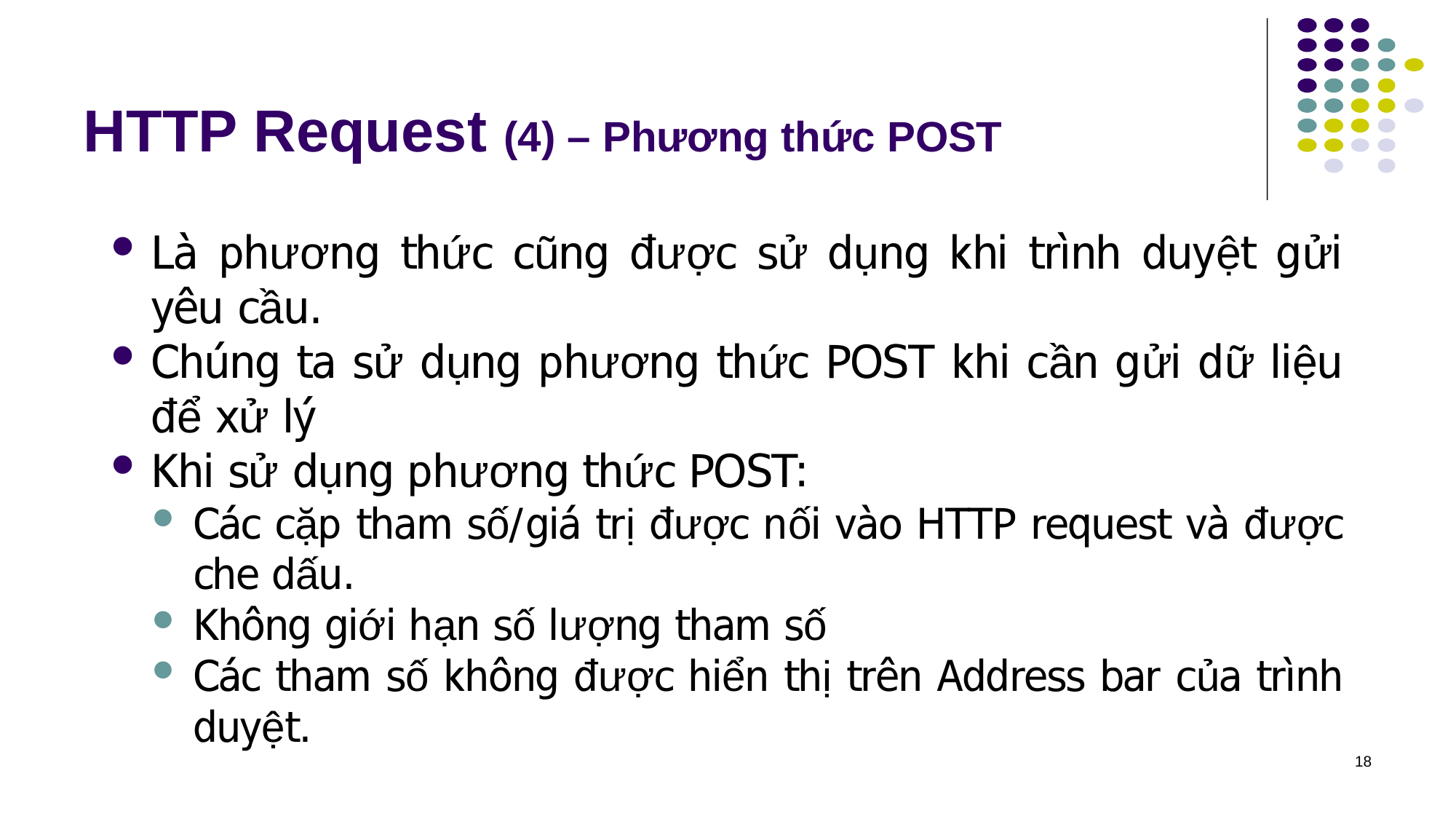

# HTTP Request (4) – Phương thức POST
Là phương thức cũng được sử dụng khi trình duyệt gửi yêu cầu.
Chúng ta sử dụng phương thức POST khi cần gửi dữ liệu để xử lý
Khi sử dụng phương thức POST:
Các cặp tham số/giá trị được nối vào HTTP request và được che dấu.
Không giới hạn số lượng tham số
Các tham số không được hiển thị trên Address bar của trình duyệt.
18